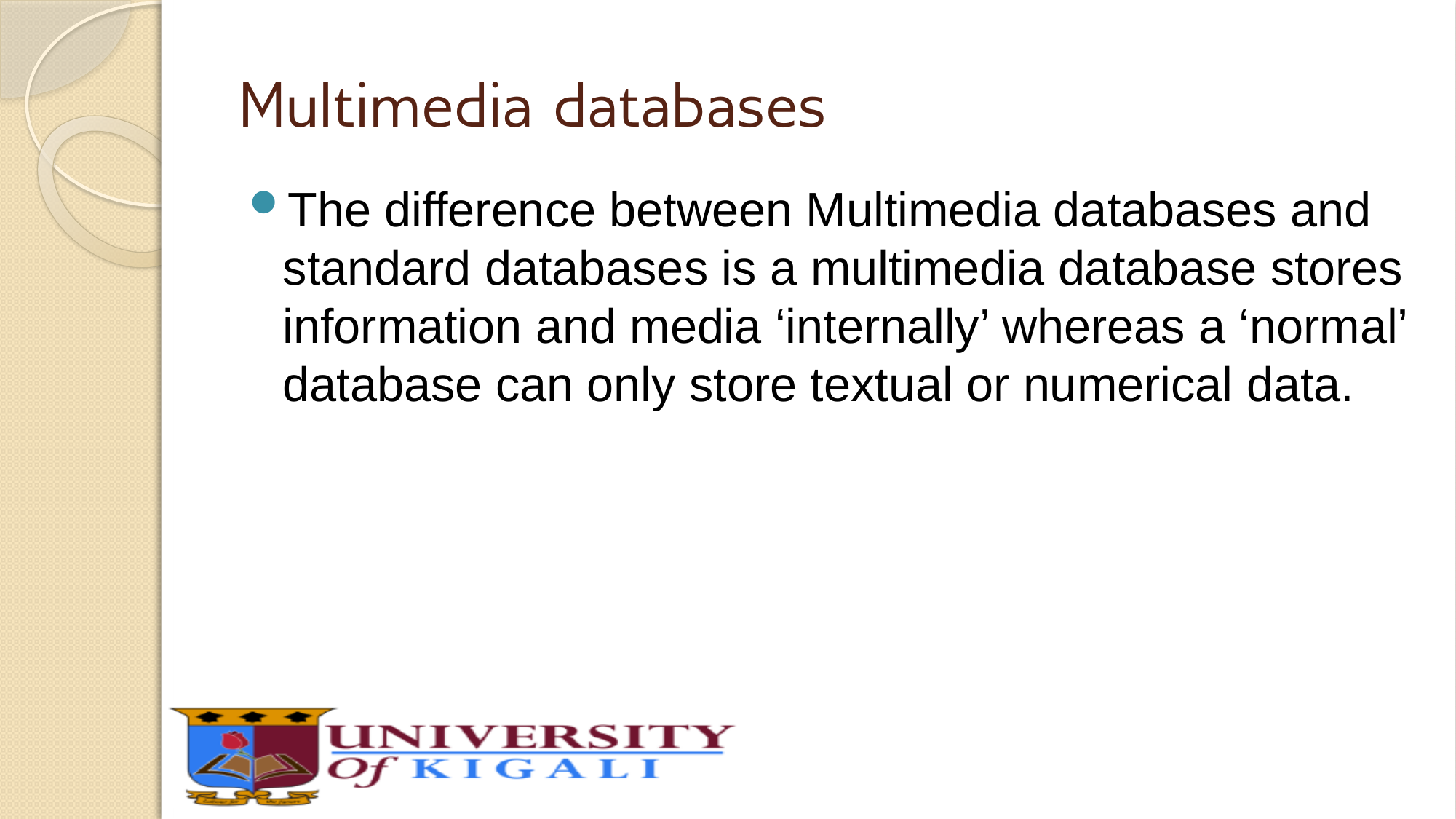

# Multimedia databases
The difference between Multimedia databases and standard databases is a multimedia database stores information and media ‘internally’ whereas a ‘normal’ database can only store textual or numerical data.